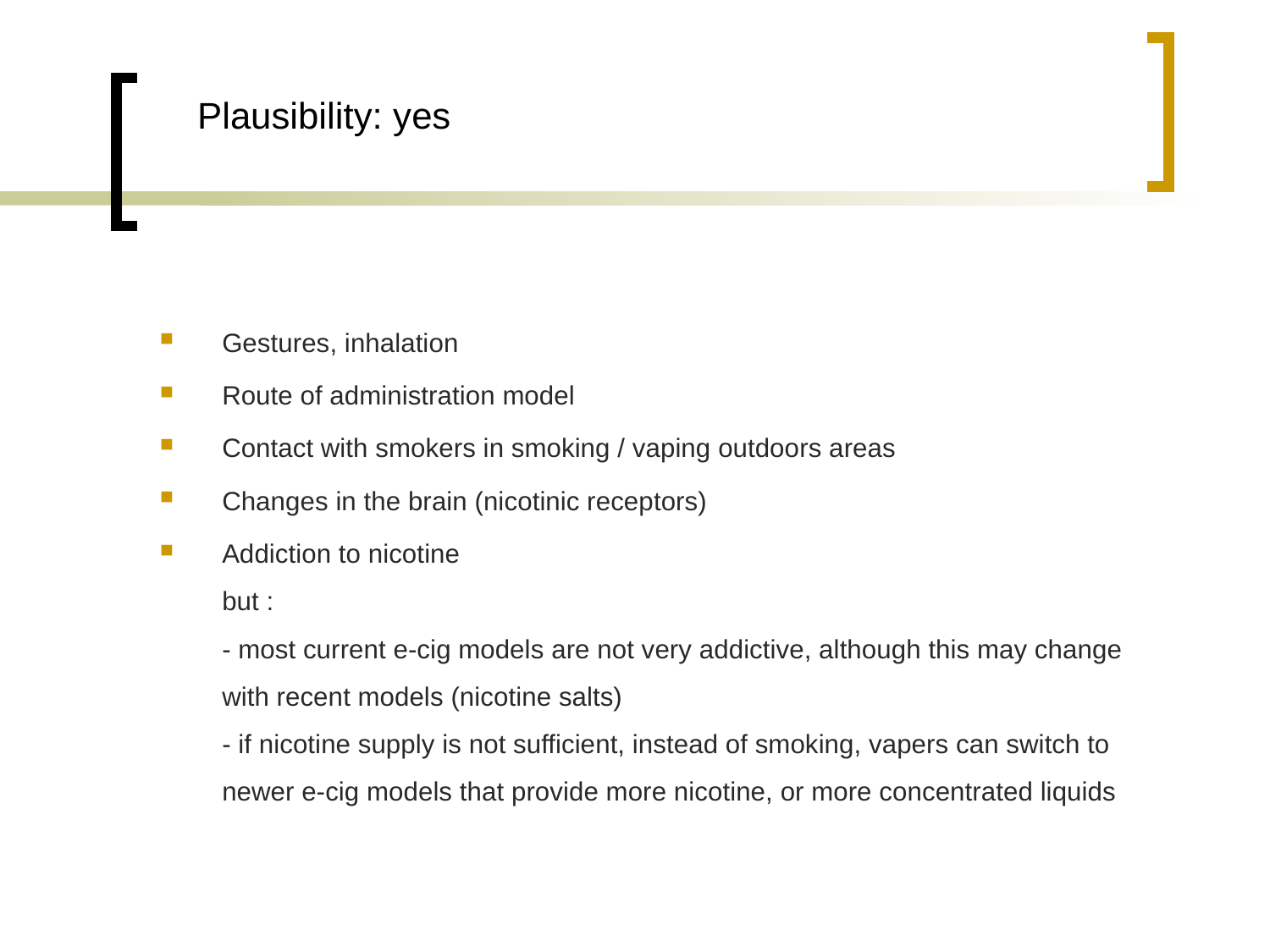

Plausibility: yes

Gestures, inhalation
Route of administration model
Contact with smokers in smoking / vaping outdoors areas
Changes in the brain (nicotinic receptors)
Addiction to nicotine
but :
- most current e-cig models are not very addictive, although this may change with recent models (nicotine salts)
- if nicotine supply is not sufficient, instead of smoking, vapers can switch to newer e-cig models that provide more nicotine, or more concentrated liquids